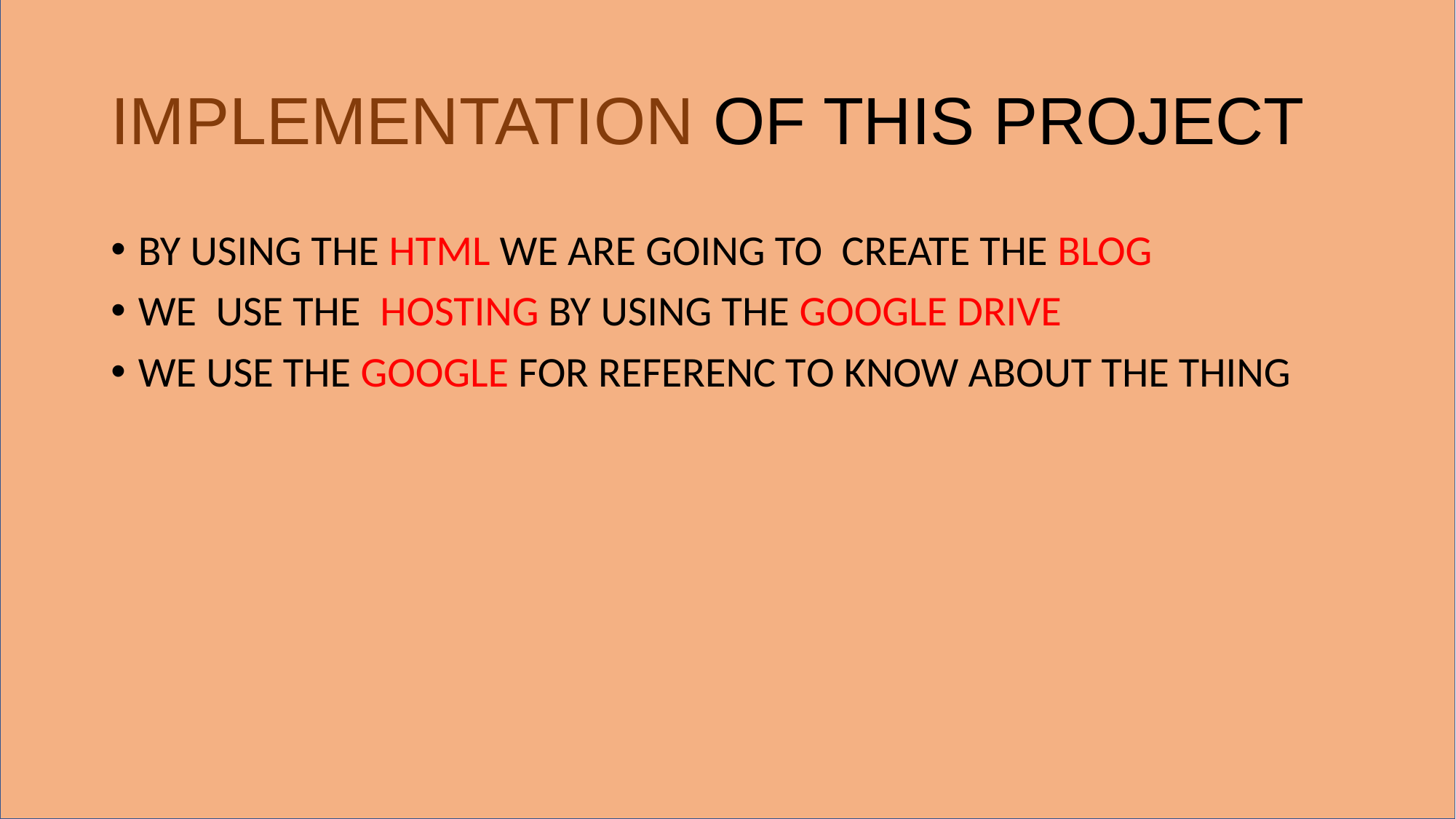

# IMPLEMENTATION OF THIS PROJECT
BY USING THE HTML WE ARE GOING TO  CREATE THE BLOG
WE  USE THE  HOSTING BY USING THE GOOGLE DRIVE
WE USE THE GOOGLE FOR REFERENC TO KNOW ABOUT THE THING